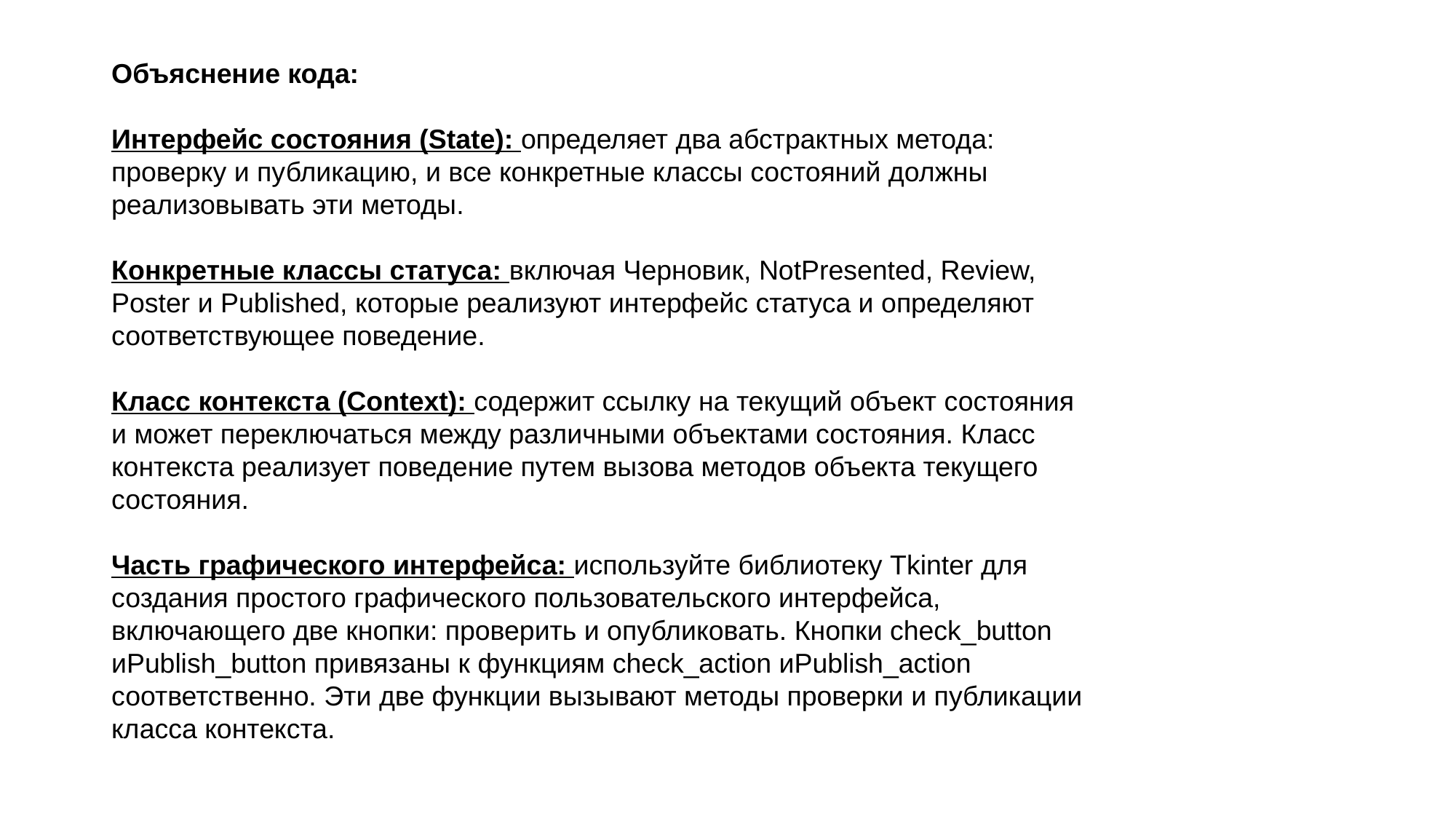

Объяснение кода:

Интерфейс состояния (State): определяет два абстрактных метода: проверку и публикацию, и все конкретные классы состояний должны реализовывать эти методы.

Конкретные классы статуса: включая Черновик, NotPresented, Review, Poster и Published, которые реализуют интерфейс статуса и определяют соответствующее поведение.

Класс контекста (Context): содержит ссылку на текущий объект состояния и может переключаться между различными объектами состояния. Класс контекста реализует поведение путем вызова методов объекта текущего состояния.

Часть графического интерфейса: используйте библиотеку Tkinter для создания простого графического пользовательского интерфейса, включающего две кнопки: проверить и опубликовать. Кнопки check_button иPublish_button привязаны к функциям check_action иPublish_action соответственно. Эти две функции вызывают методы проверки и публикации класса контекста.